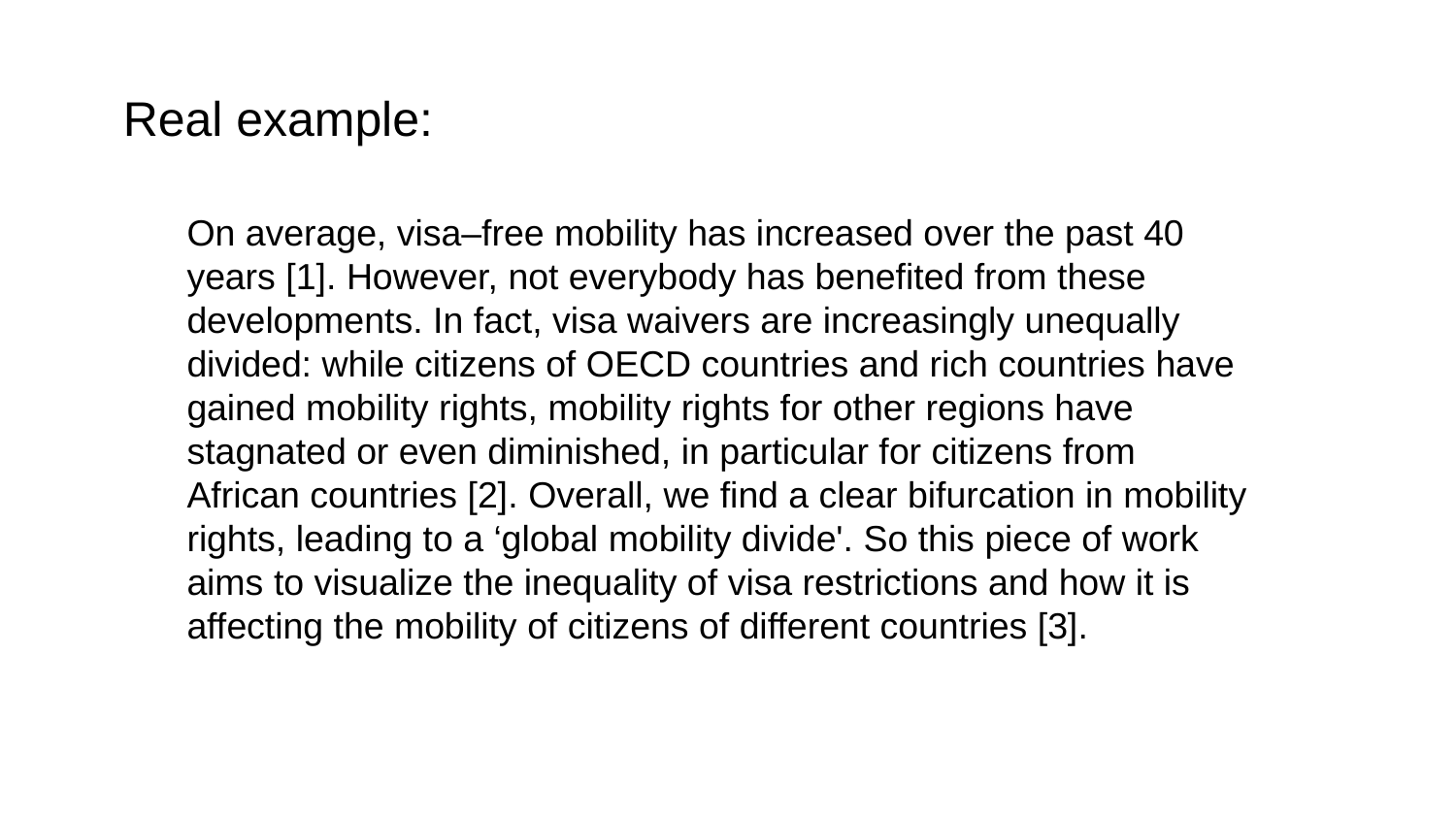

Real example:
On average, visa–free mobility has increased over the past 40 years [1]. However, not everybody has benefited from these developments. In fact, visa waivers are increasingly unequally divided: while citizens of OECD countries and rich countries have gained mobility rights, mobility rights for other regions have stagnated or even diminished, in particular for citizens from African countries [2]. Overall, we find a clear bifurcation in mobility rights, leading to a ‘global mobility divide'. So this piece of work aims to visualize the inequality of visa restrictions and how it is affecting the mobility of citizens of different countries [3].